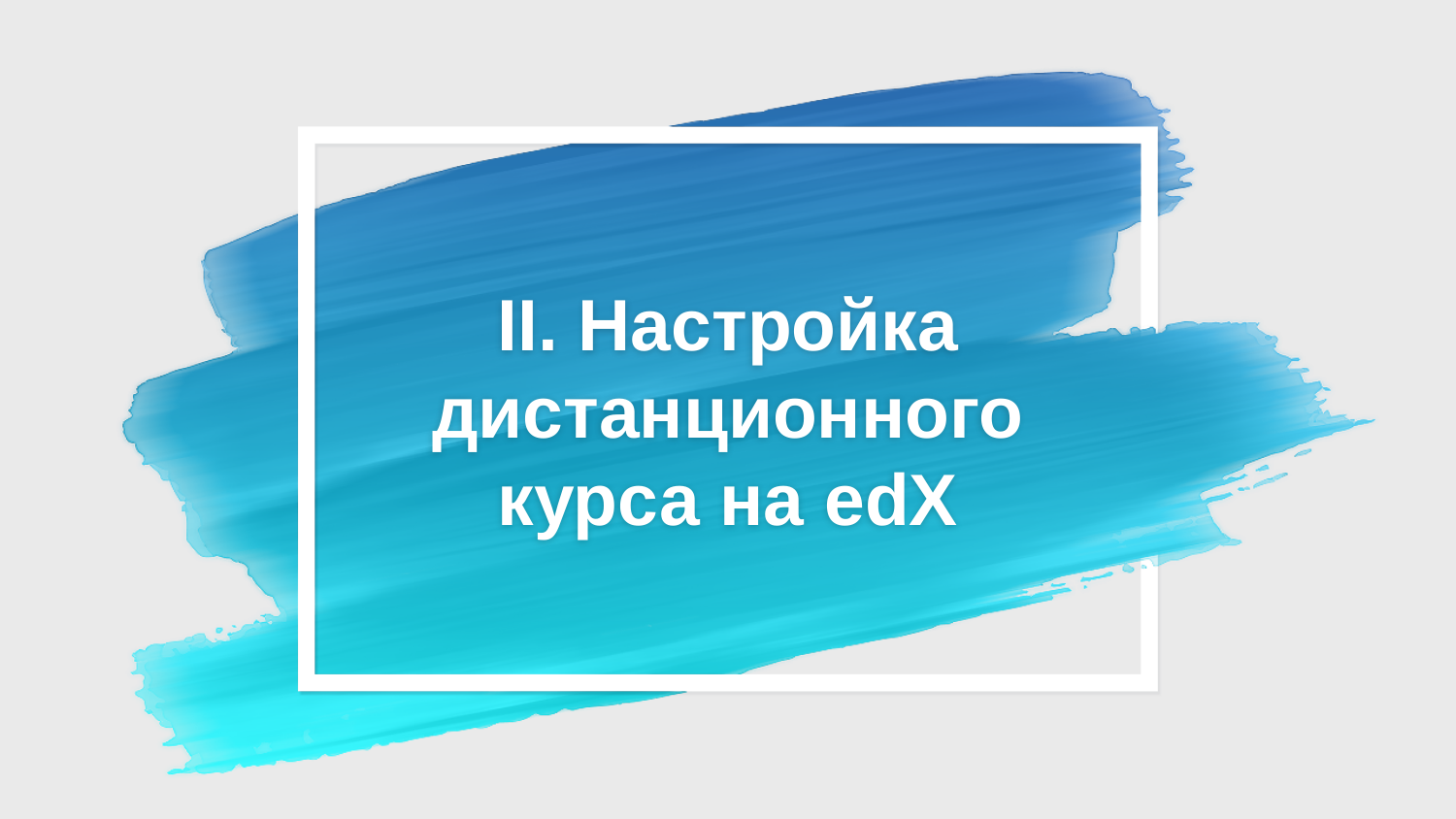

# II. Настройка дистанционного курса на edX